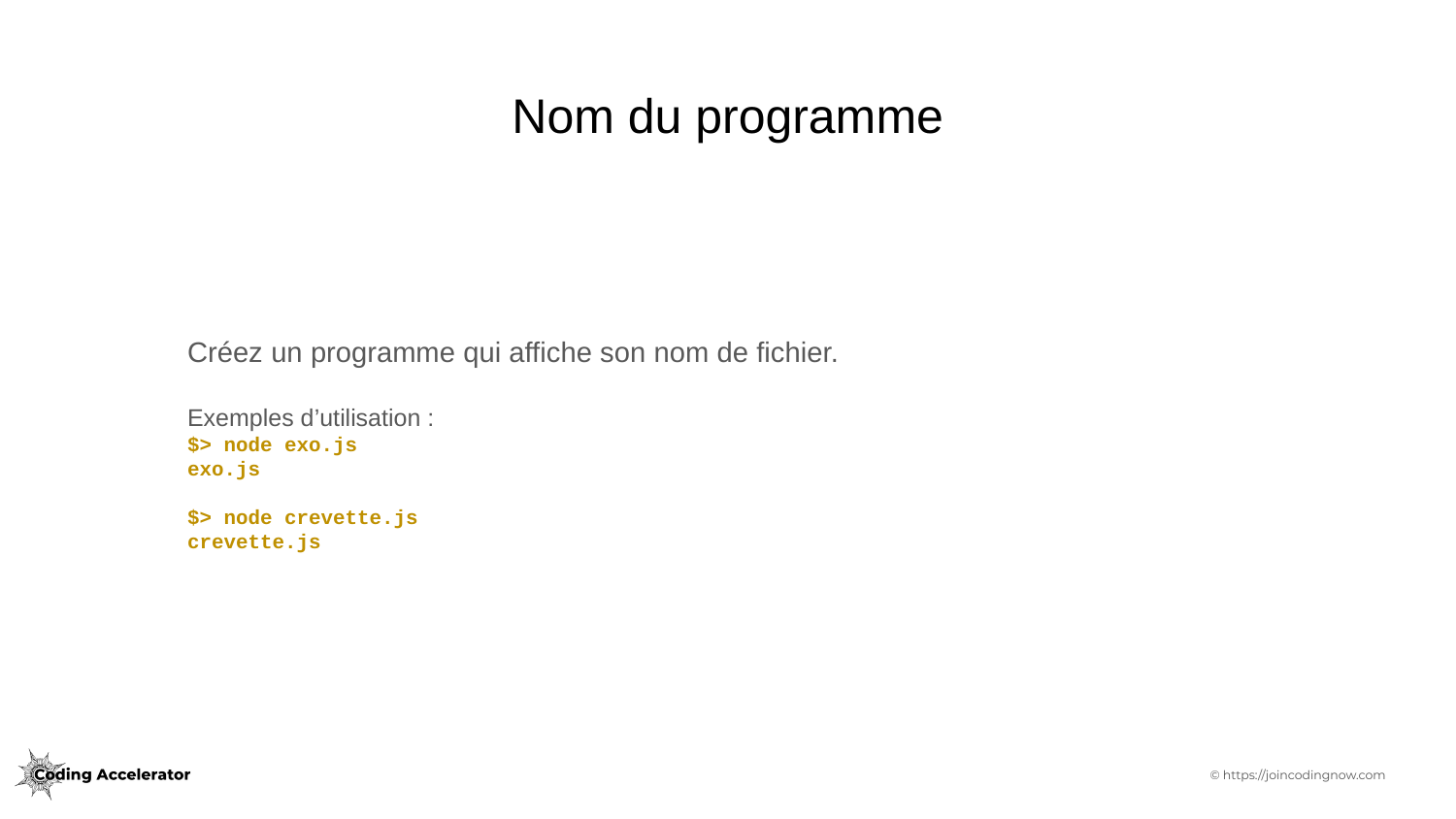

# Nom du programme
Créez un programme qui affiche son nom de fichier.
Exemples d’utilisation :
$> node exo.js
exo.js

$> node crevette.js
crevette.js